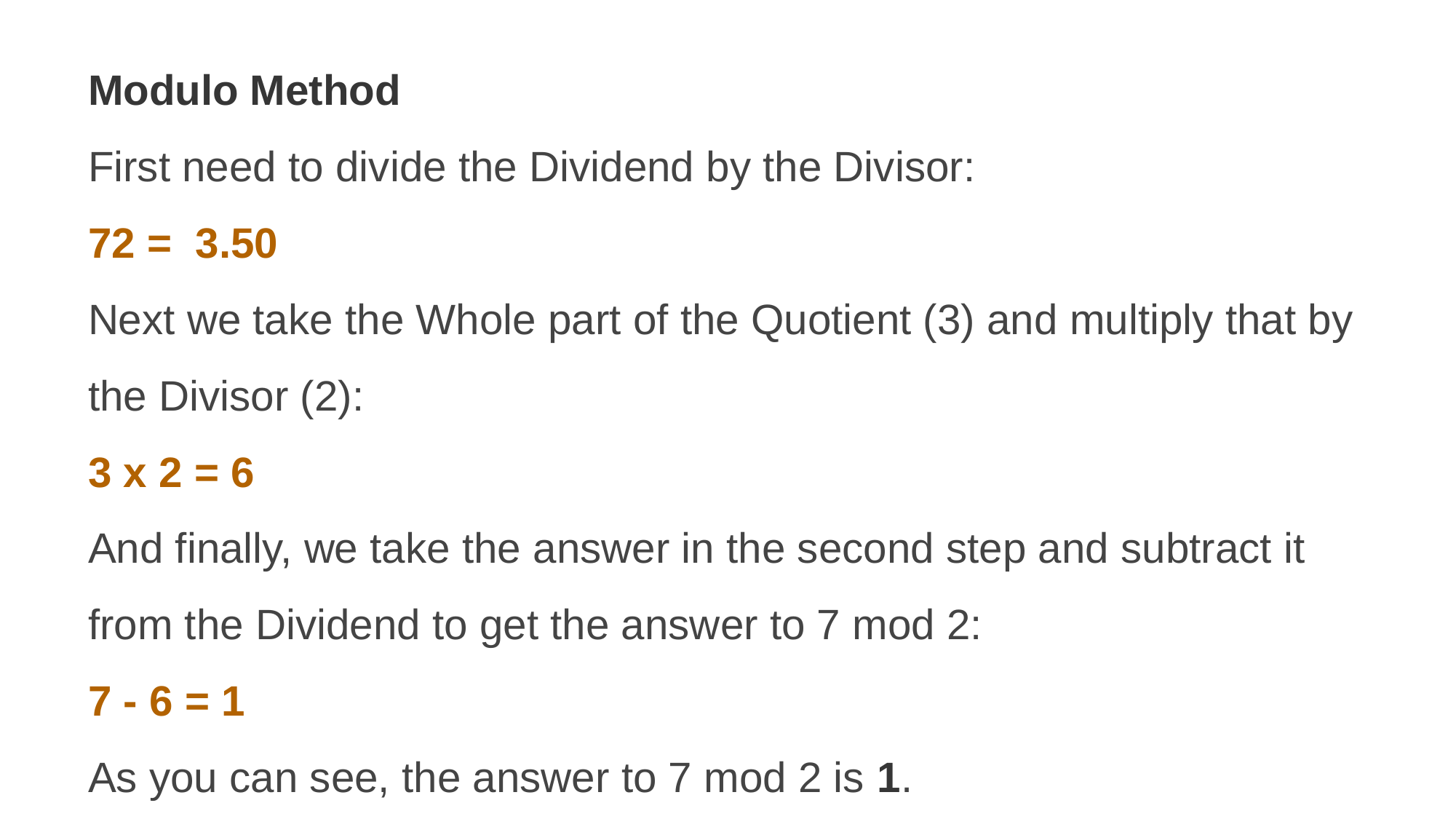

Modulo Method
First need to divide the Dividend by the Divisor:
72 =  3.50
Next we take the Whole part of the Quotient (3) and multiply that by the Divisor (2):
3 x 2 = 6
And finally, we take the answer in the second step and subtract it from the Dividend to get the answer to 7 mod 2:
7 - 6 = 1
As you can see, the answer to 7 mod 2 is 1.